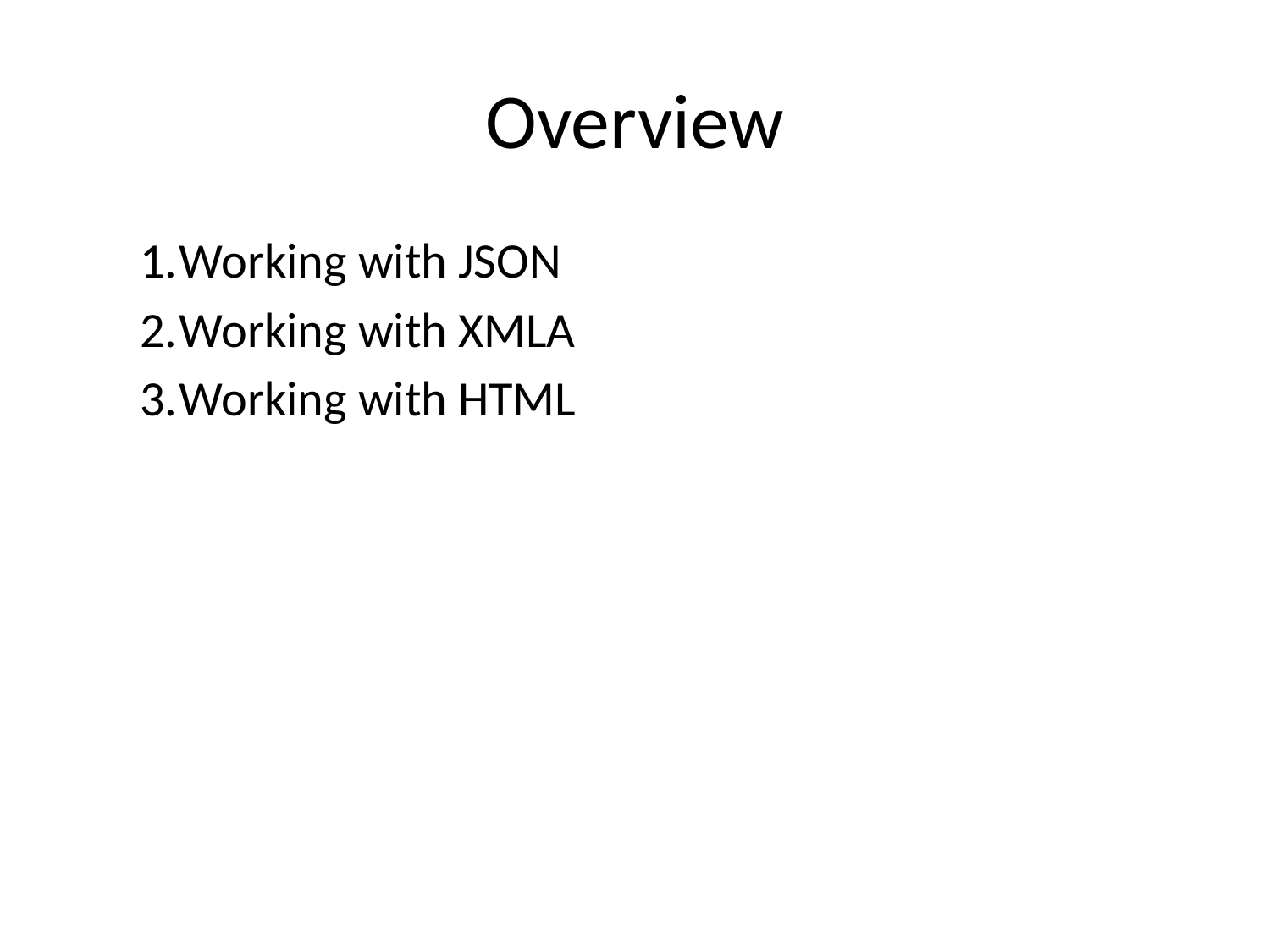

# Overview
Working with JSON
Working with XMLA
Working with HTML